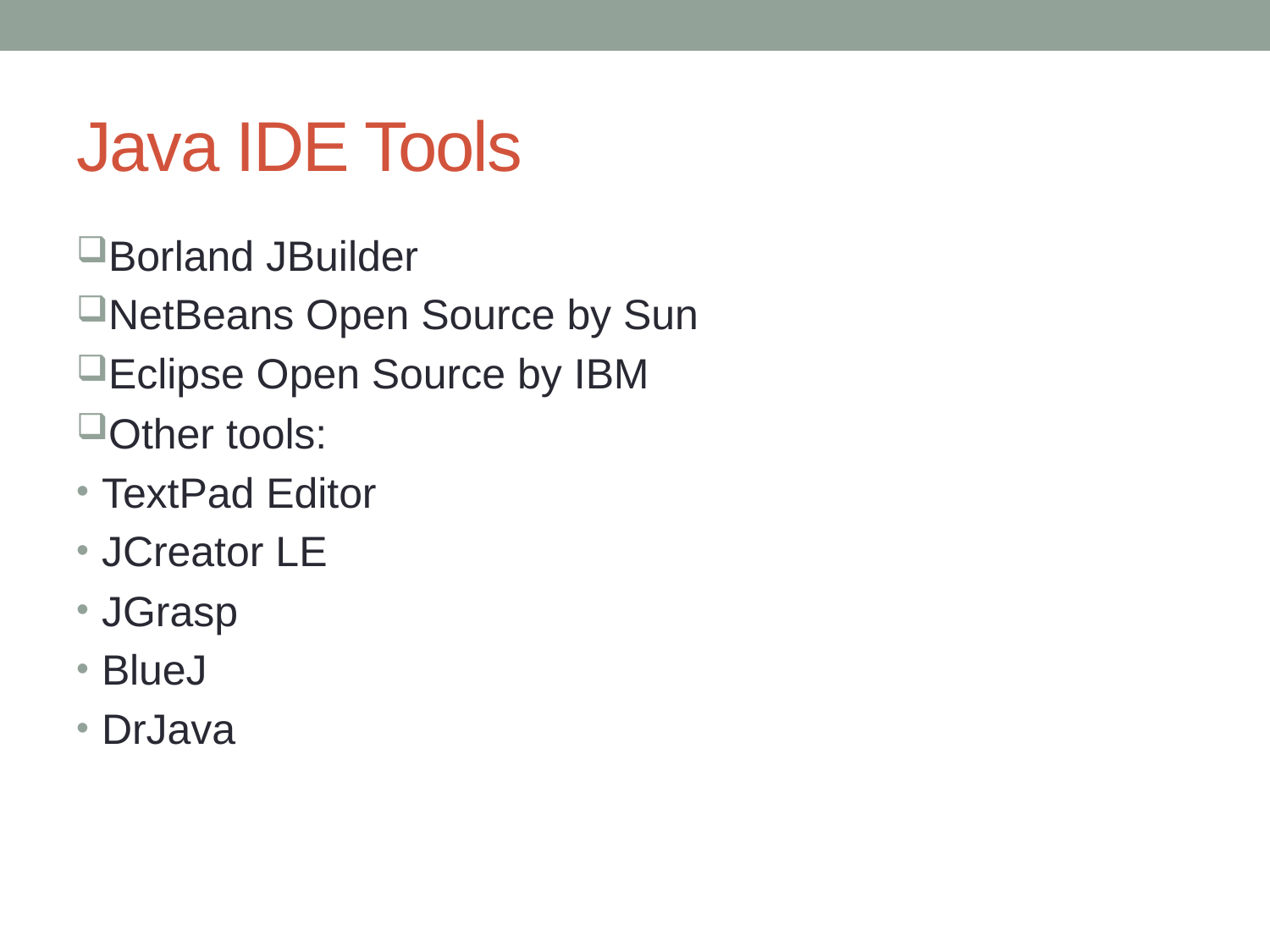

# Java IDE Tools
Borland JBuilder
NetBeans Open Source by Sun
Eclipse Open Source by IBM
Other tools:
TextPad Editor
JCreator LE
JGrasp
BlueJ
DrJava